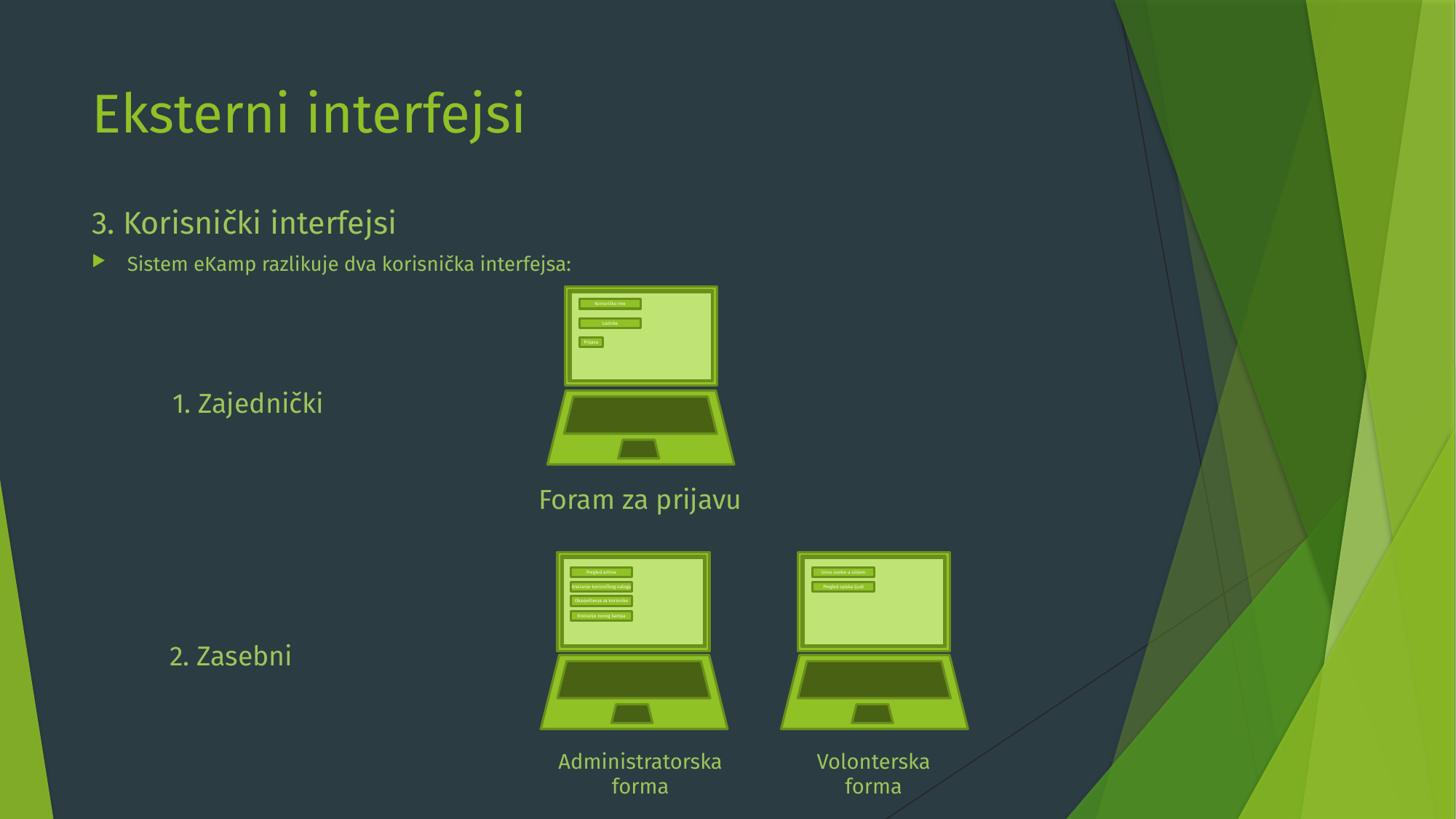

# Eksterni interfejsi
3. Korisnički interfejsi
Sistem eKamp razlikuje dva korisnička interfejsa:

Korisničko ime
Lozinka
Prijava
1. Zajednički

Foram za prijavu

Pregled arhive
Unos osobe u sistem
Kreiranje korisničkog naloga
Pregled spiska ljudi
Obavještenje za korisnike
Kreiranje novog kampa
2. Zasebni

Administratorska
forma
Volonterska
forma